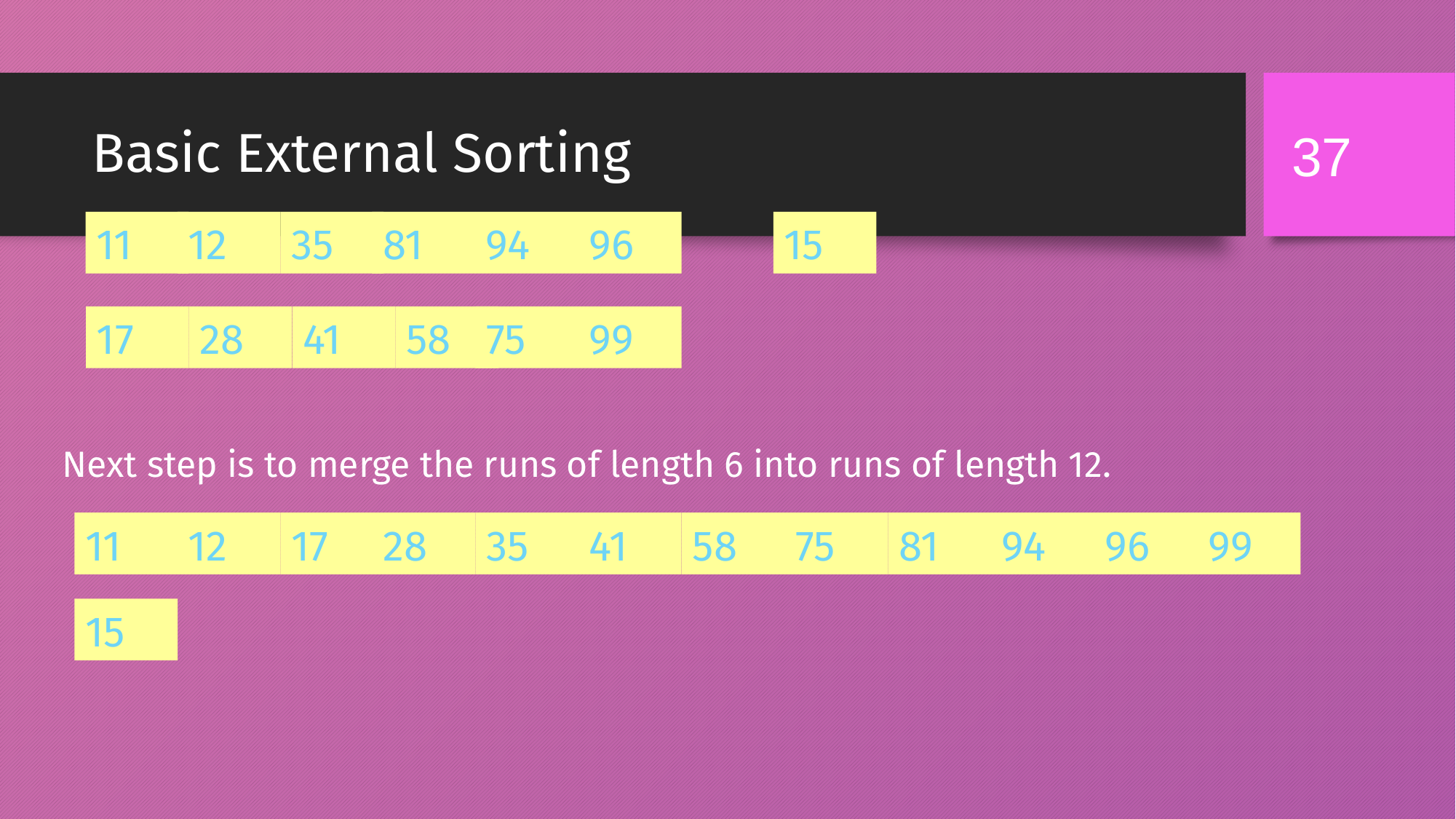

37
# Basic External Sorting
11
12
35
81
94
96
15
17
28
41
58
75
99
Next step is to merge the runs of length 6 into runs of length 12.
11
12
17
28
35
41
58
75
81
94
96
99
15